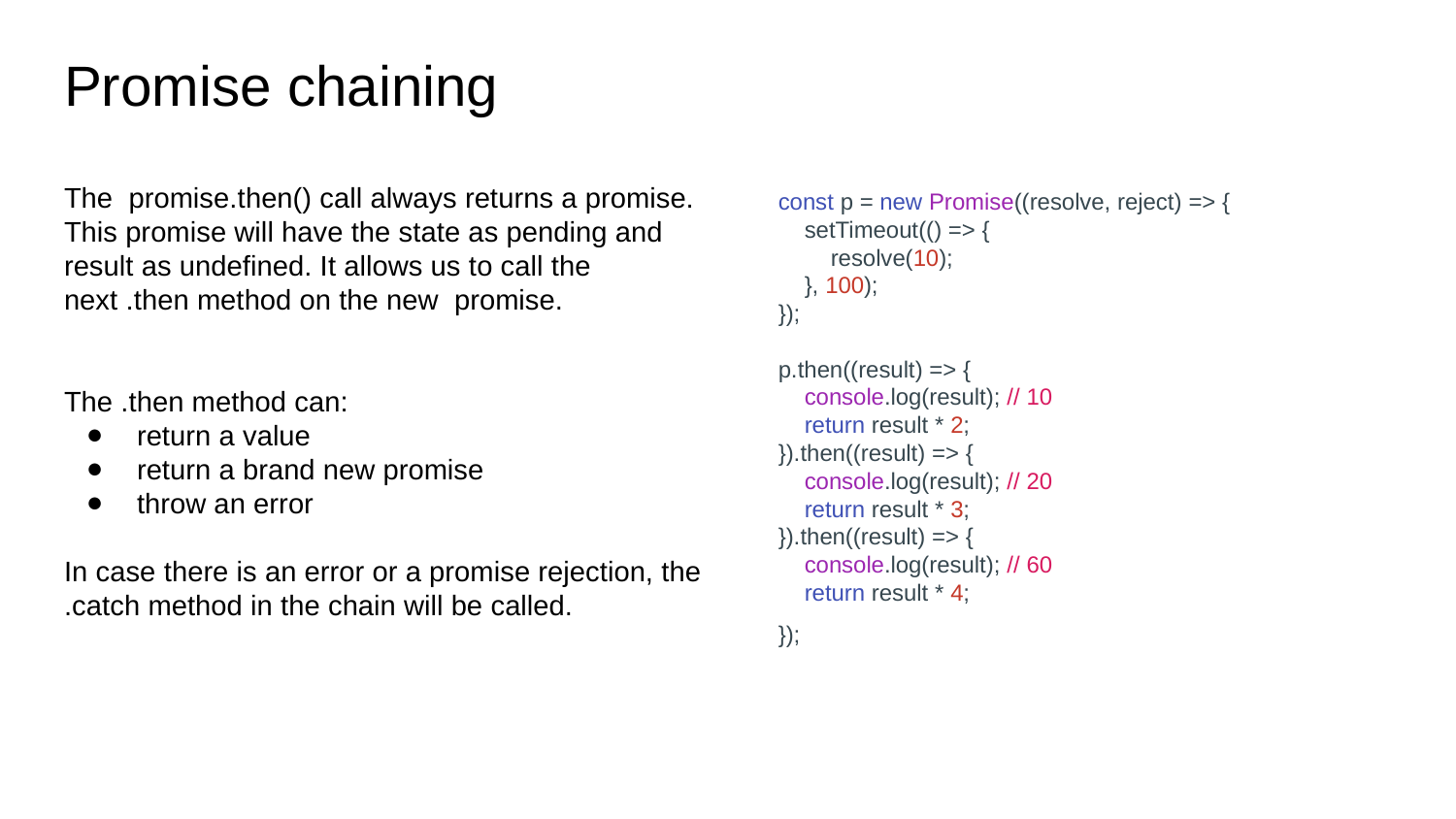

# Promise chaining
The  promise.then() call always returns a promise.
This promise will have the state as pending and result as undefined. It allows us to call the next .then method on the new  promise.

The .then method can:
return a value
return a brand new promise
throw an error

In case there is an error or a promise rejection, the .catch method in the chain will be called.

const p = new Promise((resolve, reject) => {
    setTimeout(() => {
        resolve(10);
    }, 100);
});

p.then((result) => {
    console.log(result); // 10
    return result * 2;
}).then((result) => {
    console.log(result); // 20
    return result * 3;
}).then((result) => {
    console.log(result); // 60
    return result * 4;
});